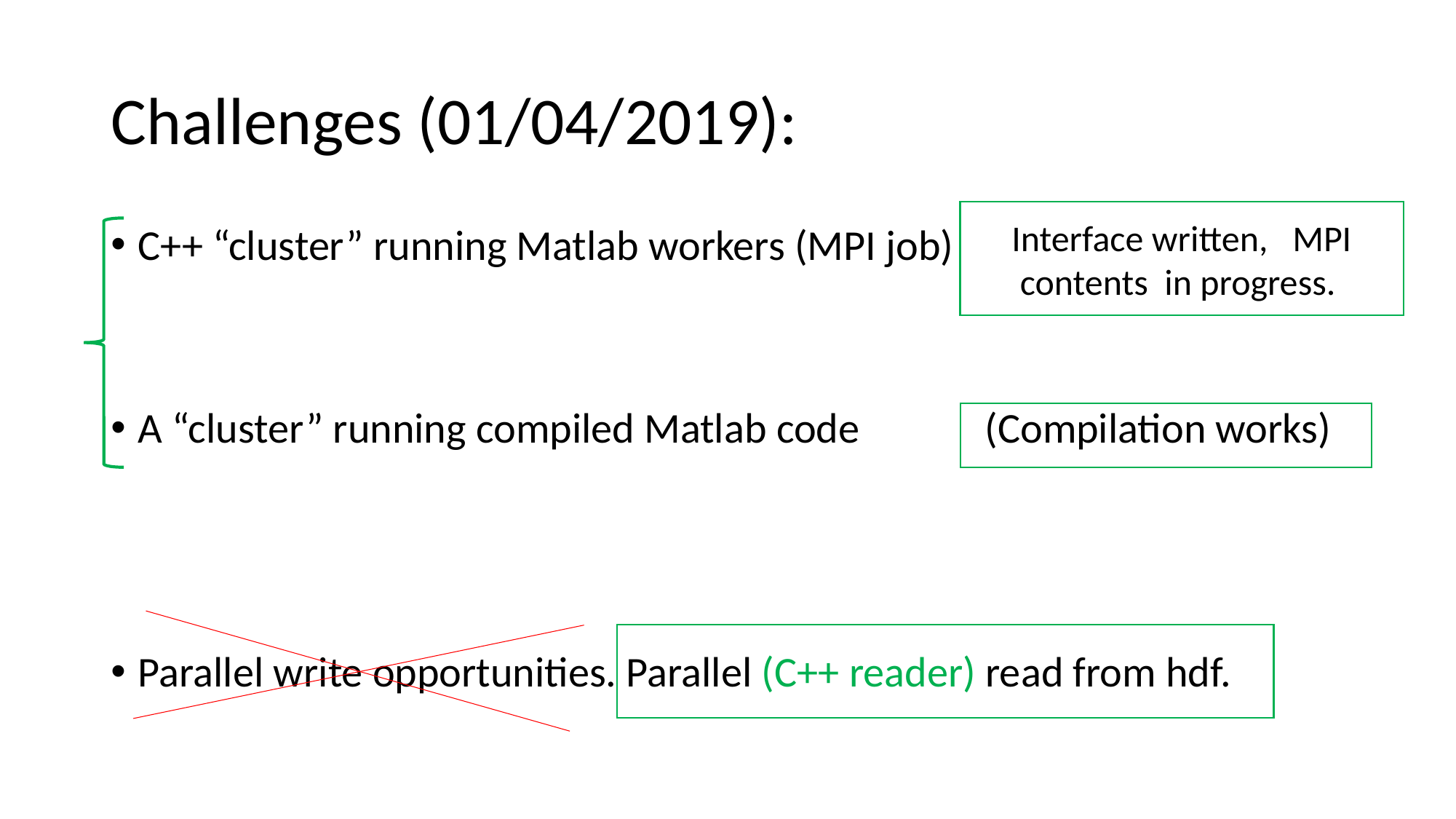

# Challenges (01/04/2019):
Interface written,   MPI contents  in progress.

C++ “cluster” running Matlab workers (MPI job)

A “cluster” running compiled Matlab code             (Compilation works)

Parallel write opportunities. Parallel (C++ reader) read from hdf.